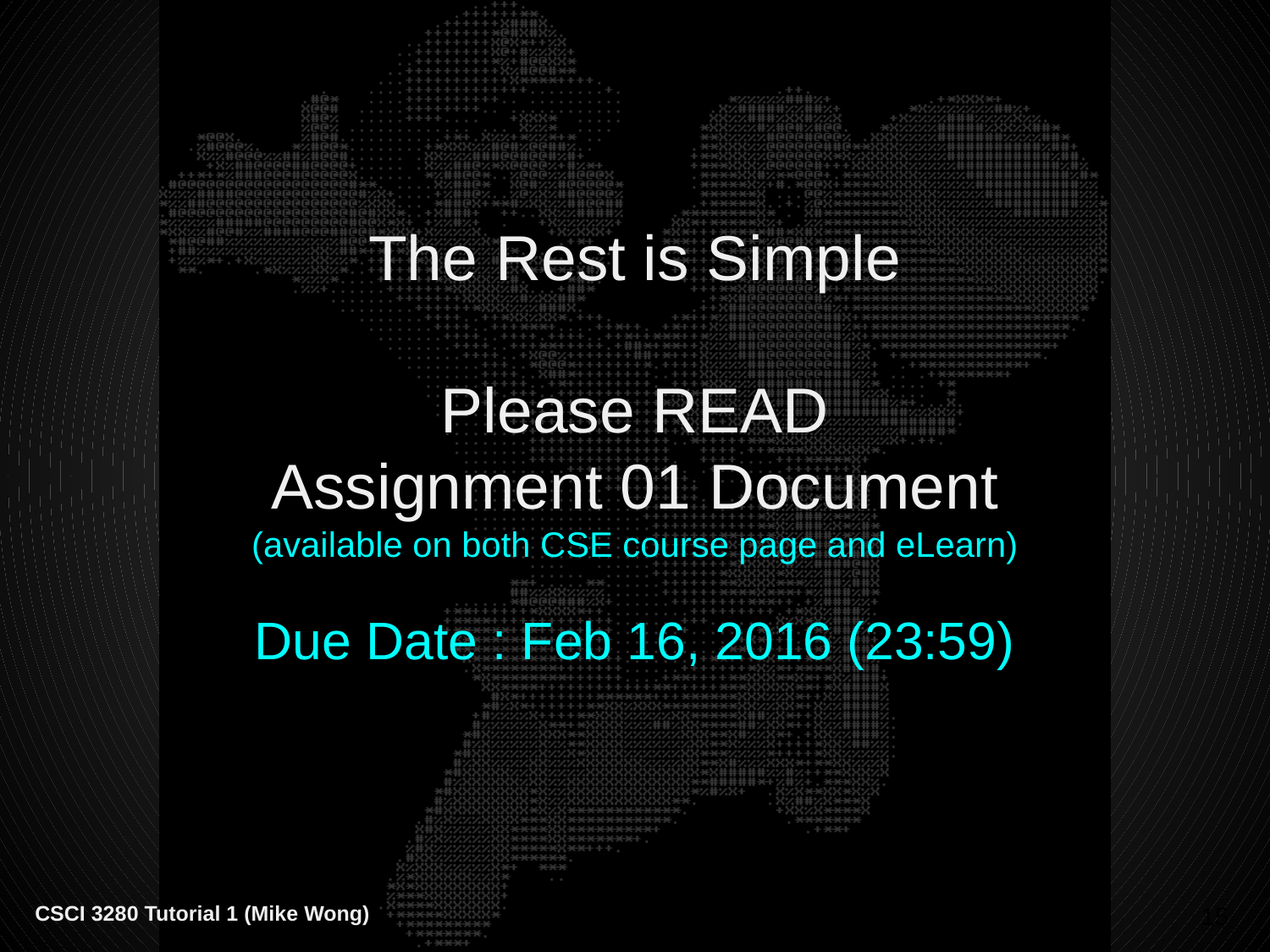

The Rest is Simple

Please READ
Assignment 01 Document
(available on both CSE course page and eLearn)

Due Date : Feb 16, 2016 (23:59)
15